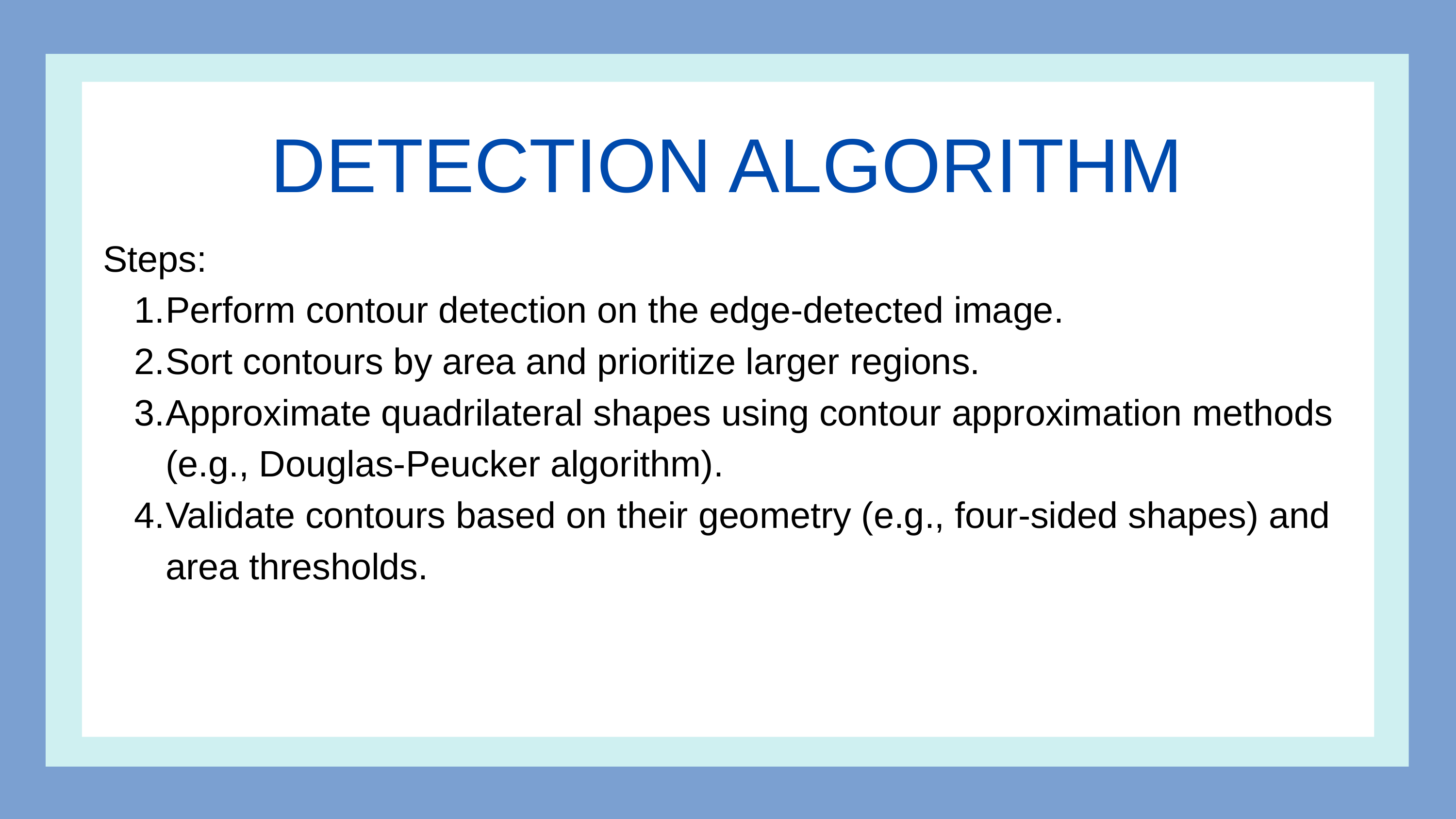

DETECTION ALGORITHM
Steps:
Perform contour detection on the edge-detected image.
Sort contours by area and prioritize larger regions.
Approximate quadrilateral shapes using contour approximation methods (e.g., Douglas-Peucker algorithm).
Validate contours based on their geometry (e.g., four-sided shapes) and area thresholds.